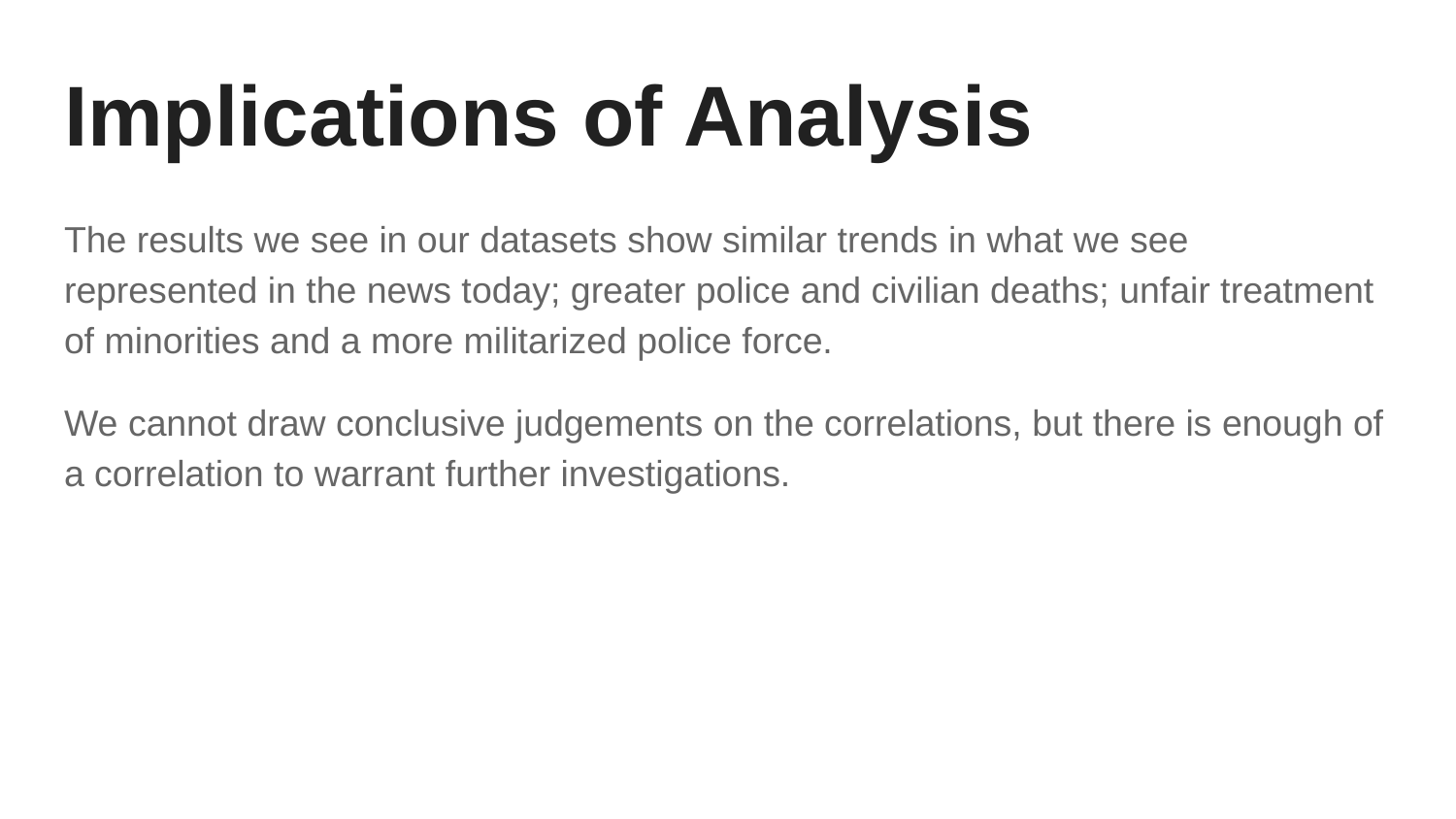

# Implications of Analysis
The results we see in our datasets show similar trends in what we see represented in the news today; greater police and civilian deaths; unfair treatment of minorities and a more militarized police force.
We cannot draw conclusive judgements on the correlations, but there is enough of a correlation to warrant further investigations.